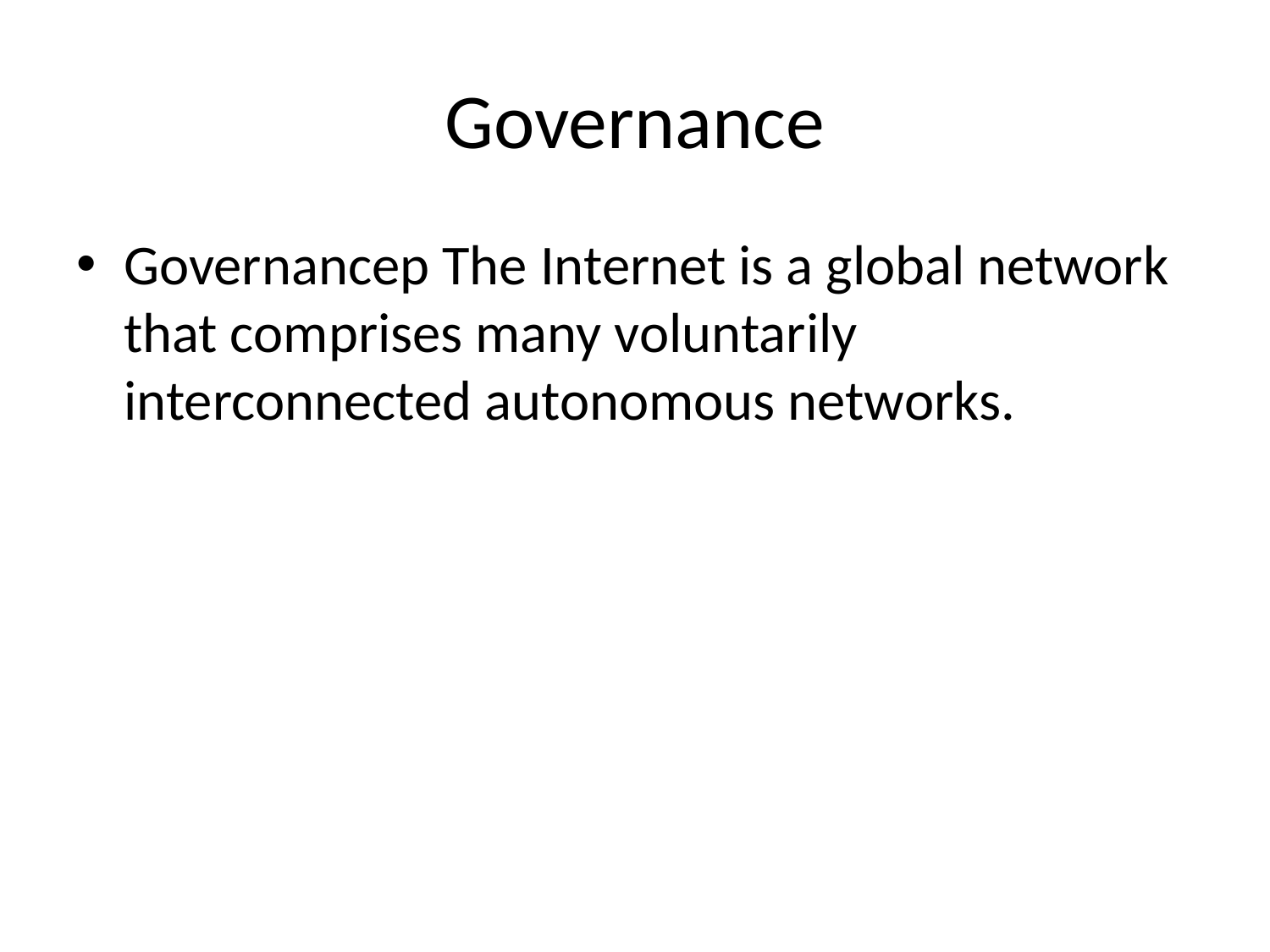

# Governance
Governancep The Internet is a global network that comprises many voluntarily interconnected autonomous networks.